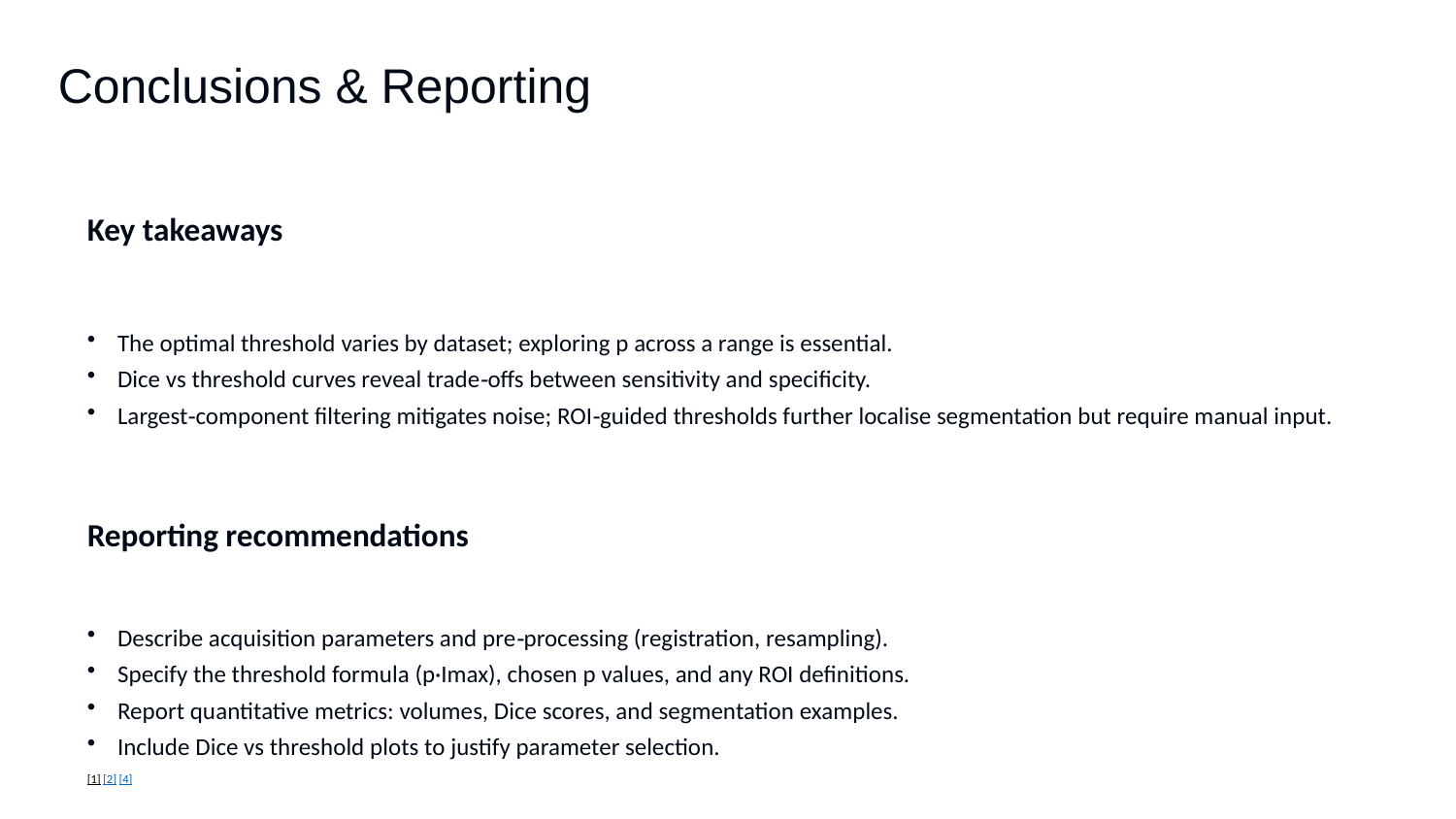

Conclusions & Reporting
Key takeaways

The optimal threshold varies by dataset; exploring p across a range is essential.
Dice vs threshold curves reveal trade‑offs between sensitivity and specificity.
Largest‑component filtering mitigates noise; ROI‑guided thresholds further localise segmentation but require manual input.
Reporting recommendations

Describe acquisition parameters and pre‑processing (registration, resampling).
Specify the threshold formula (p·Imax), chosen p values, and any ROI definitions.
Report quantitative metrics: volumes, Dice scores, and segmentation examples.
Include Dice vs threshold plots to justify parameter selection.
[1] [2] [4]